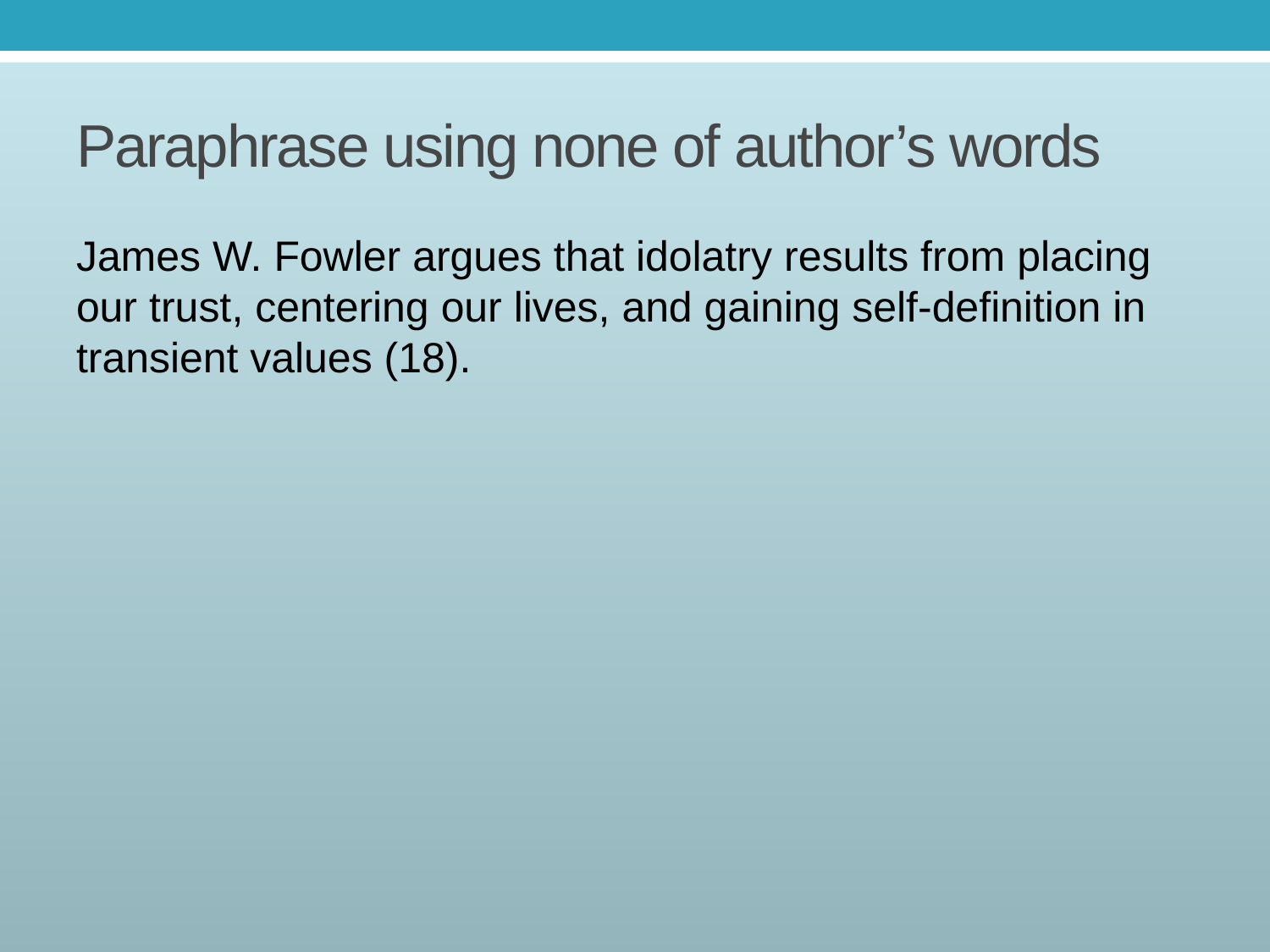

# Paraphrase using none of author’s words
James W. Fowler argues that idolatry results from placing our trust, centering our lives, and gaining self-definition in transient values (18).